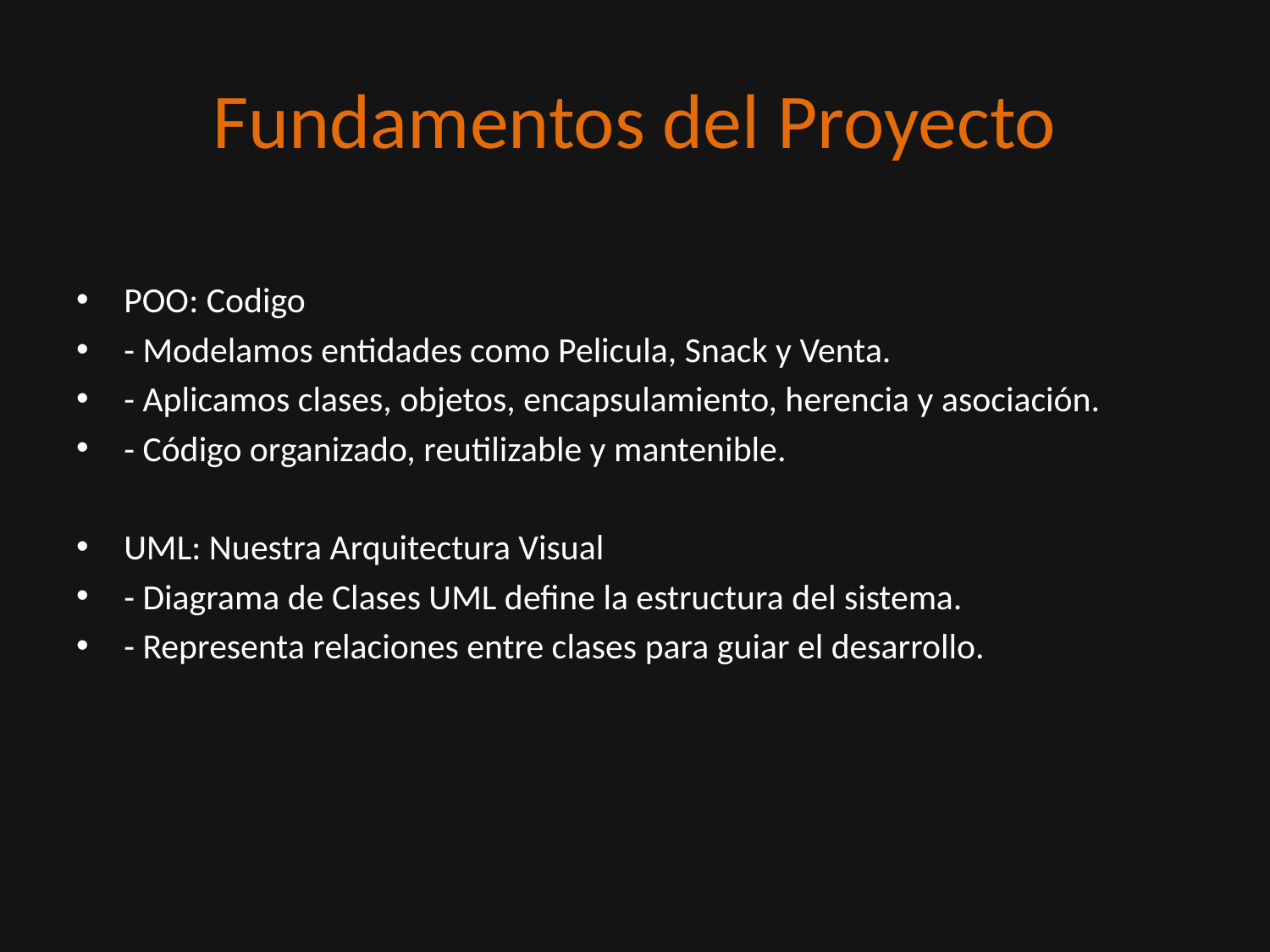

# Fundamentos del Proyecto

POO: Codigo
- Modelamos entidades como Pelicula, Snack y Venta.
- Aplicamos clases, objetos, encapsulamiento, herencia y asociación.
- Código organizado, reutilizable y mantenible.

UML: Nuestra Arquitectura Visual
- Diagrama de Clases UML define la estructura del sistema.
- Representa relaciones entre clases para guiar el desarrollo.